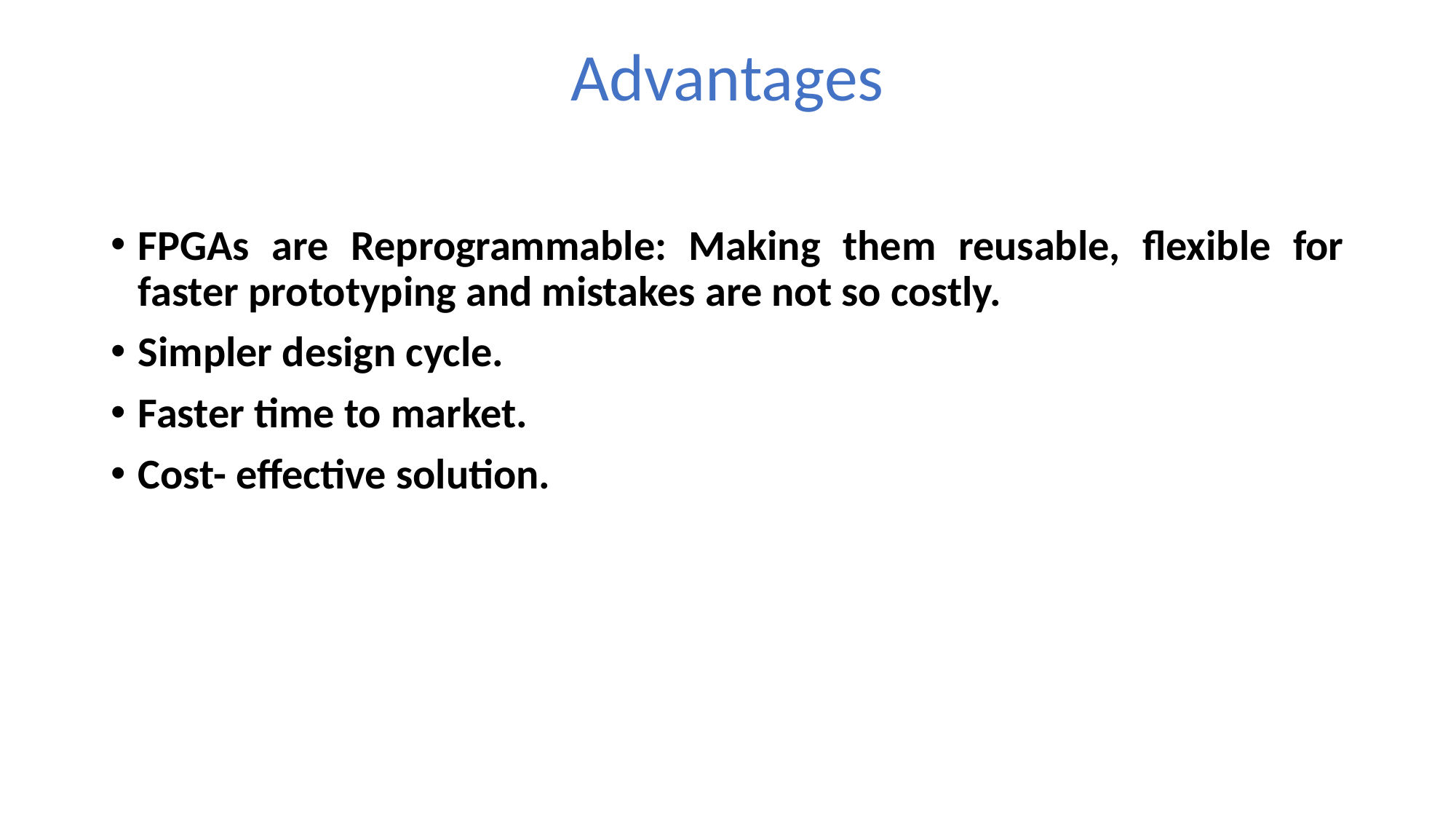

# Advantages
FPGAs are Reprogrammable: Making them reusable, flexible for faster prototyping and mistakes are not so costly.
Simpler design cycle.
Faster time to market.
Cost- effective solution.